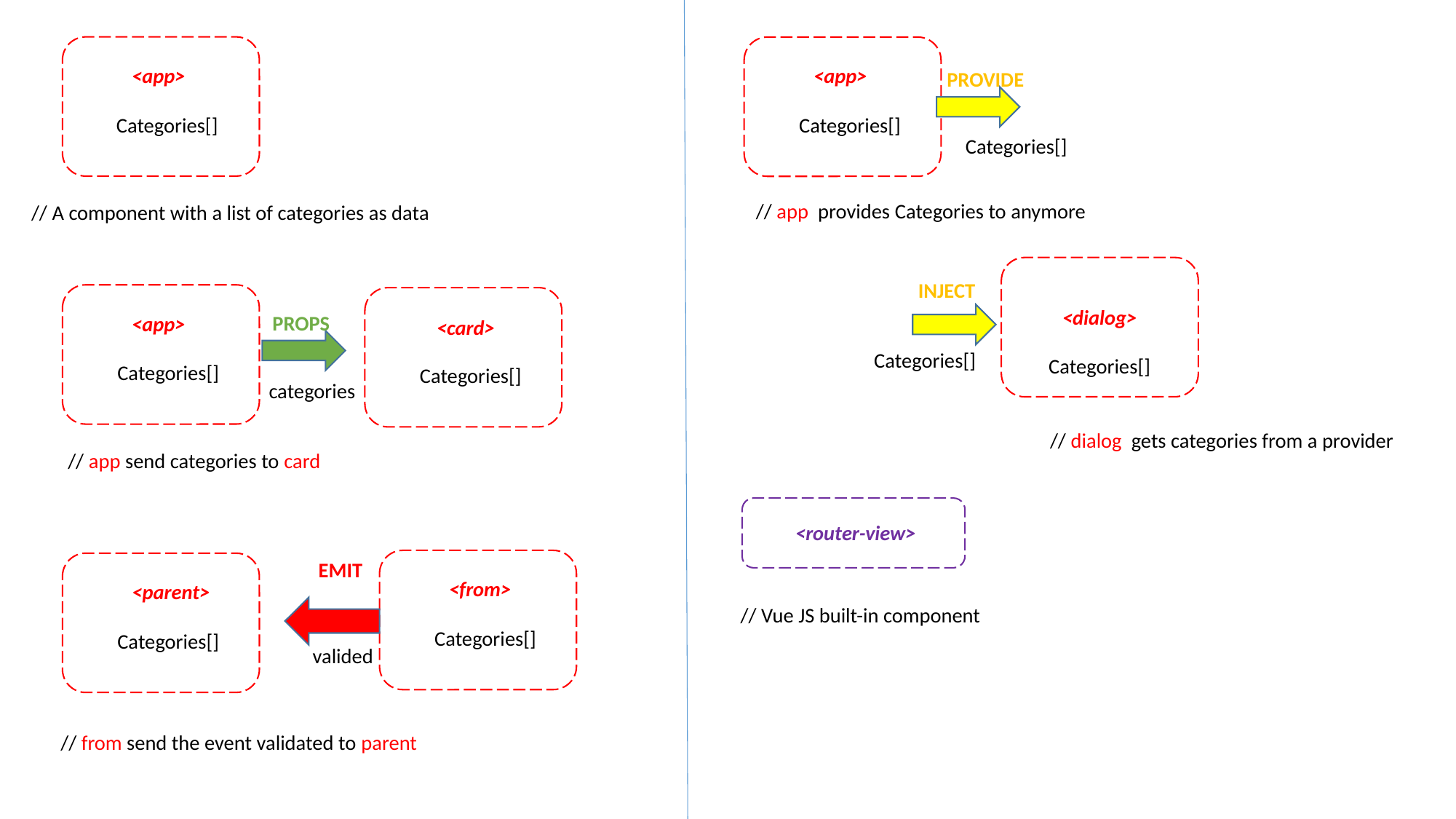

<app>
<app>
PROVIDE

Categories[]
Categories[]
Categories[]
// app  provides Categories to anymore
// A component with a list of categories as data

INJECT

<dialog>
PROPS

<app>
<card>

Categories[]
Categories[]
Categories[]
Categories[]
categories
// dialog  gets categories from a provider
// app send categories to card

<router-view>

EMIT

<from>
<parent>
// Vue JS built-in component

Categories[]
Categories[]
valided
// from send the event validated to parent